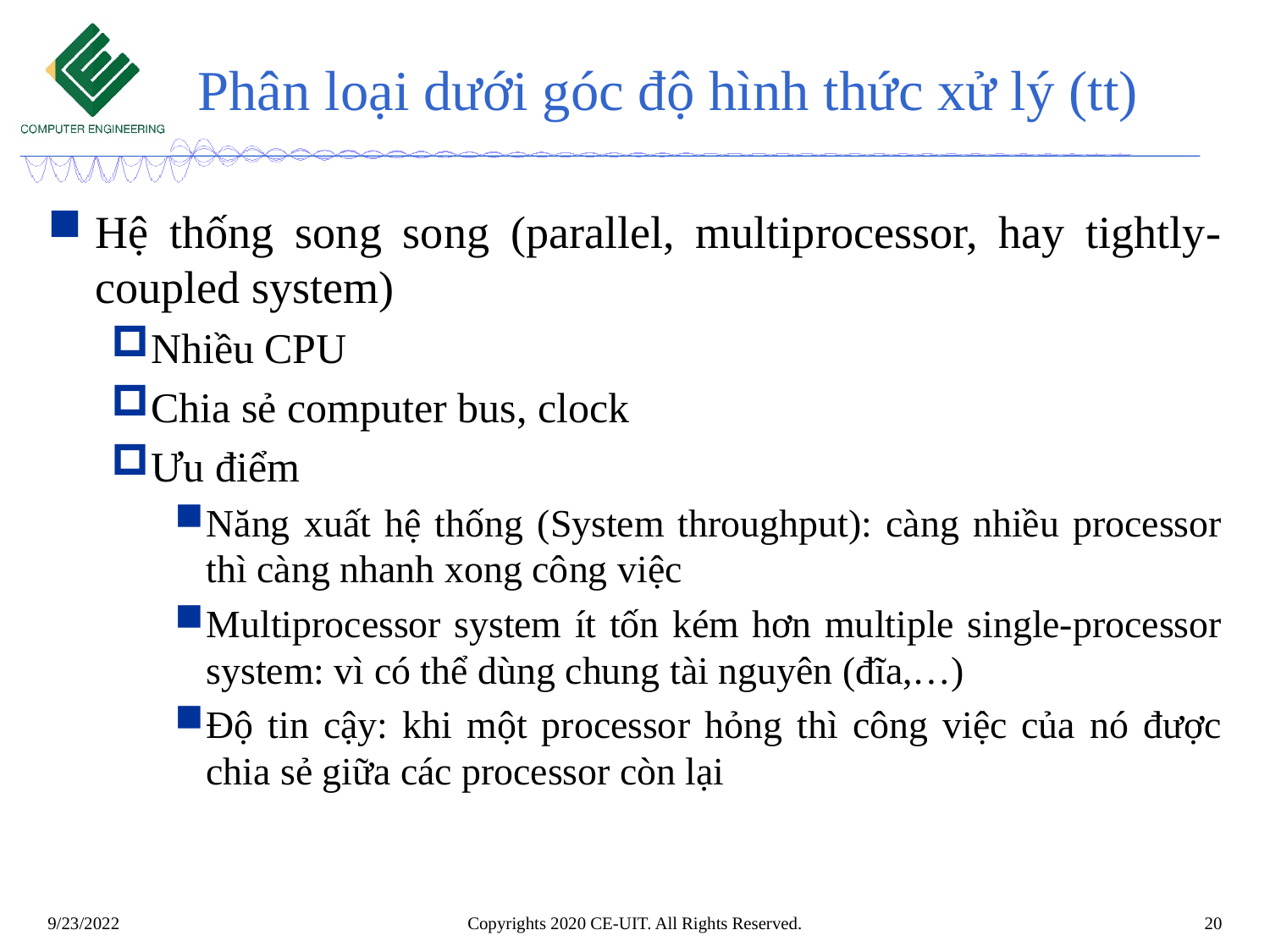

# Phân loại dưới góc độ hình thức xử lý (tt)
Hệ thống song song (parallel, multiprocessor, hay tightly-coupled system)
Nhiều CPU
Chia sẻ computer bus, clock
Ưu điểm
Năng xuất hệ thống (System throughput): càng nhiều processor thì càng nhanh xong công việc
Multiprocessor system ít tốn kém hơn multiple single-processor system: vì có thể dùng chung tài nguyên (đĩa,…)
Độ tin cậy: khi một processor hỏng thì công việc của nó được chia sẻ giữa các processor còn lại
Copyrights 2020 CE-UIT. All Rights Reserved.
20
9/23/2022